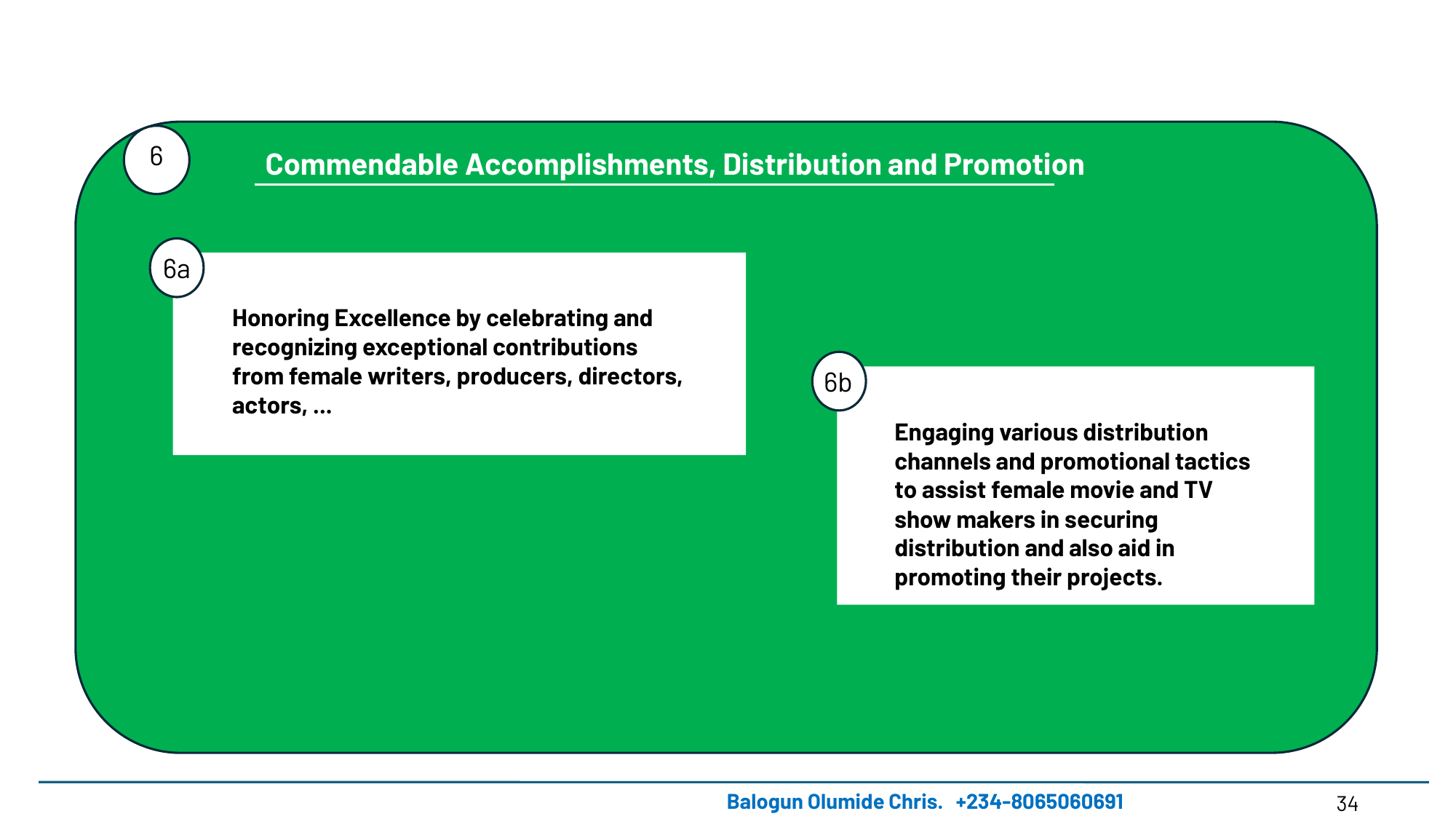

6
Commendable Accomplishments, Distribution and Promotion

6a

Honoring Excellence by celebrating and recognizing exceptional contributions from female writers, producers, directors, actors, ...

6b

Engaging various distribution channels and promotional tactics to assist female movie and TV show makers in securing distribution and also aid in promoting their projects.
Balogun Olumide Chris.   +234-8065060691
34